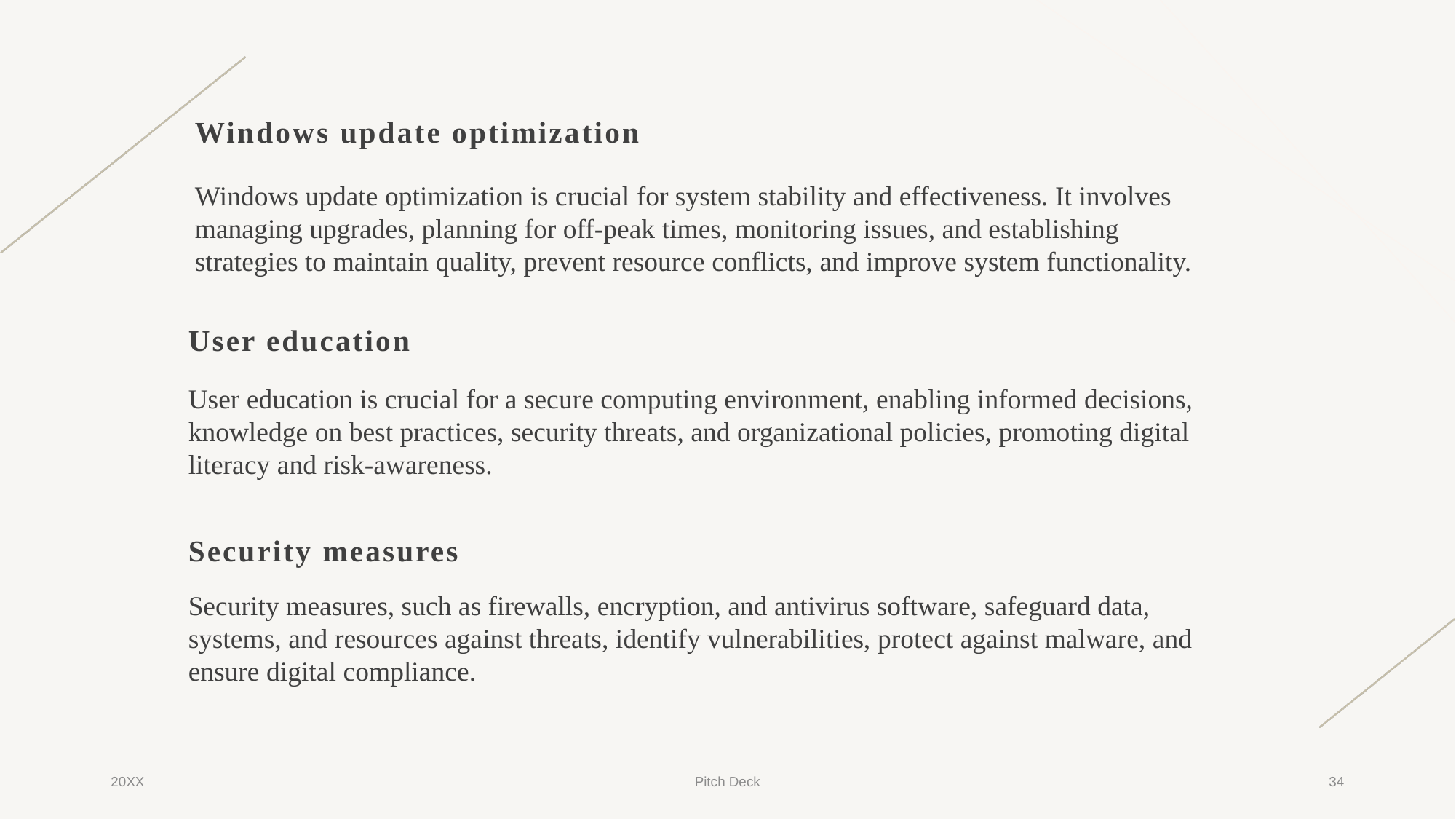

Windows update optimization

Windows update optimization is crucial for system stability and effectiveness. It involves managing upgrades, planning for off-peak times, monitoring issues, and establishing strategies to maintain quality, prevent resource conflicts, and improve system functionality.
User education

User education is crucial for a secure computing environment, enabling informed decisions, knowledge on best practices, security threats, and organizational policies, promoting digital literacy and risk-awareness.
Security measures

Security measures, such as firewalls, encryption, and antivirus software, safeguard data, systems, and resources against threats, identify vulnerabilities, protect against malware, and ensure digital compliance.
20XX
Pitch Deck
34